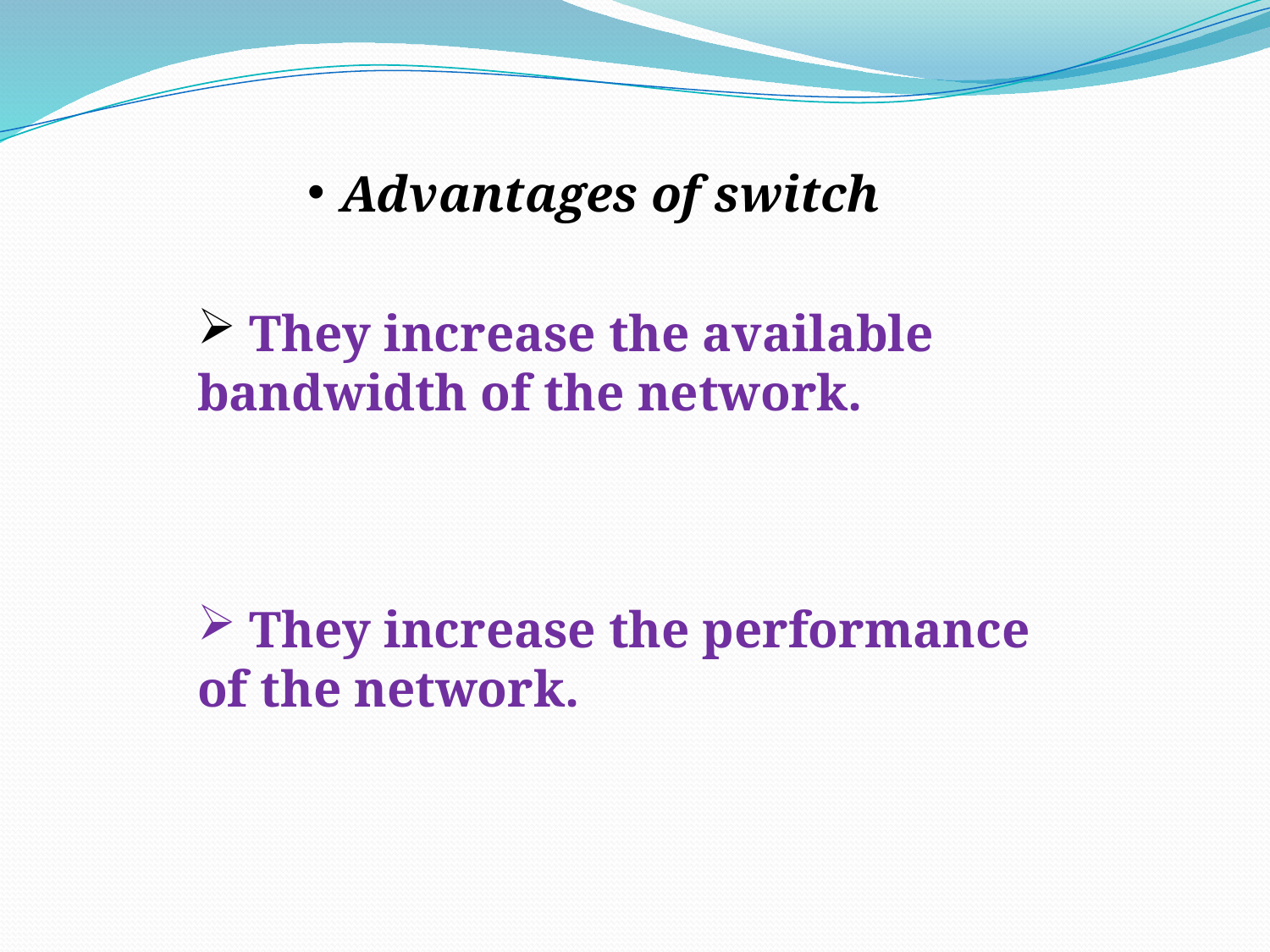

Advantages of switch
 They increase the available bandwidth of the network.

 They increase the performance of the network.